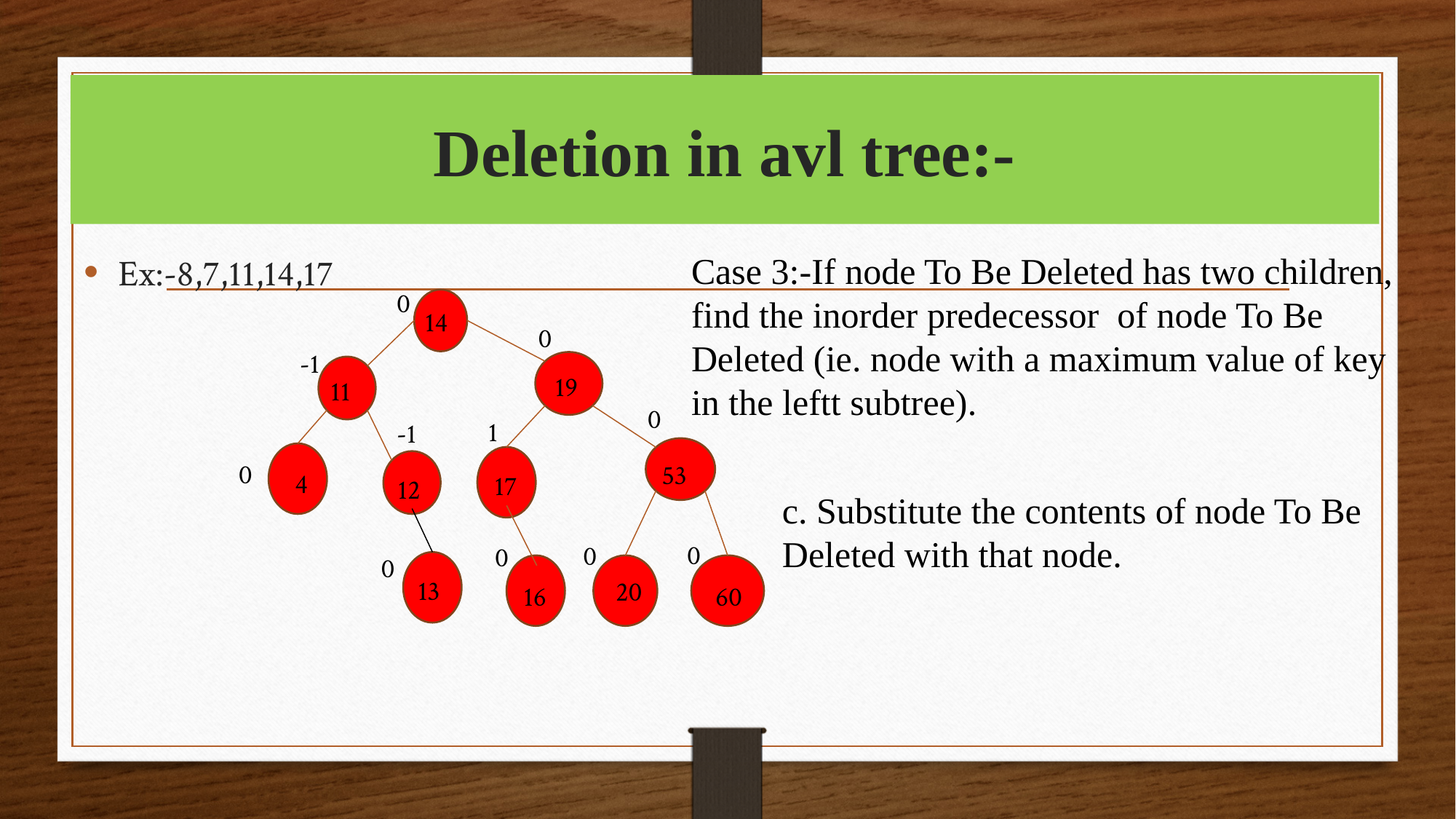

# Deletion in avl tree:-
Case 3:-If node To Be Deleted has two children, find the inorder predecessor  of node To Be Deleted (ie. node with a maximum value of key in the leftt subtree).
Ex:-8,7,11,14,17
0

14
0
-1

19
11
0
1
-1

0

53
4
17
12
c. Substitute the contents of node To Be Deleted with that node.
0
0
0
0

13
20
16
60